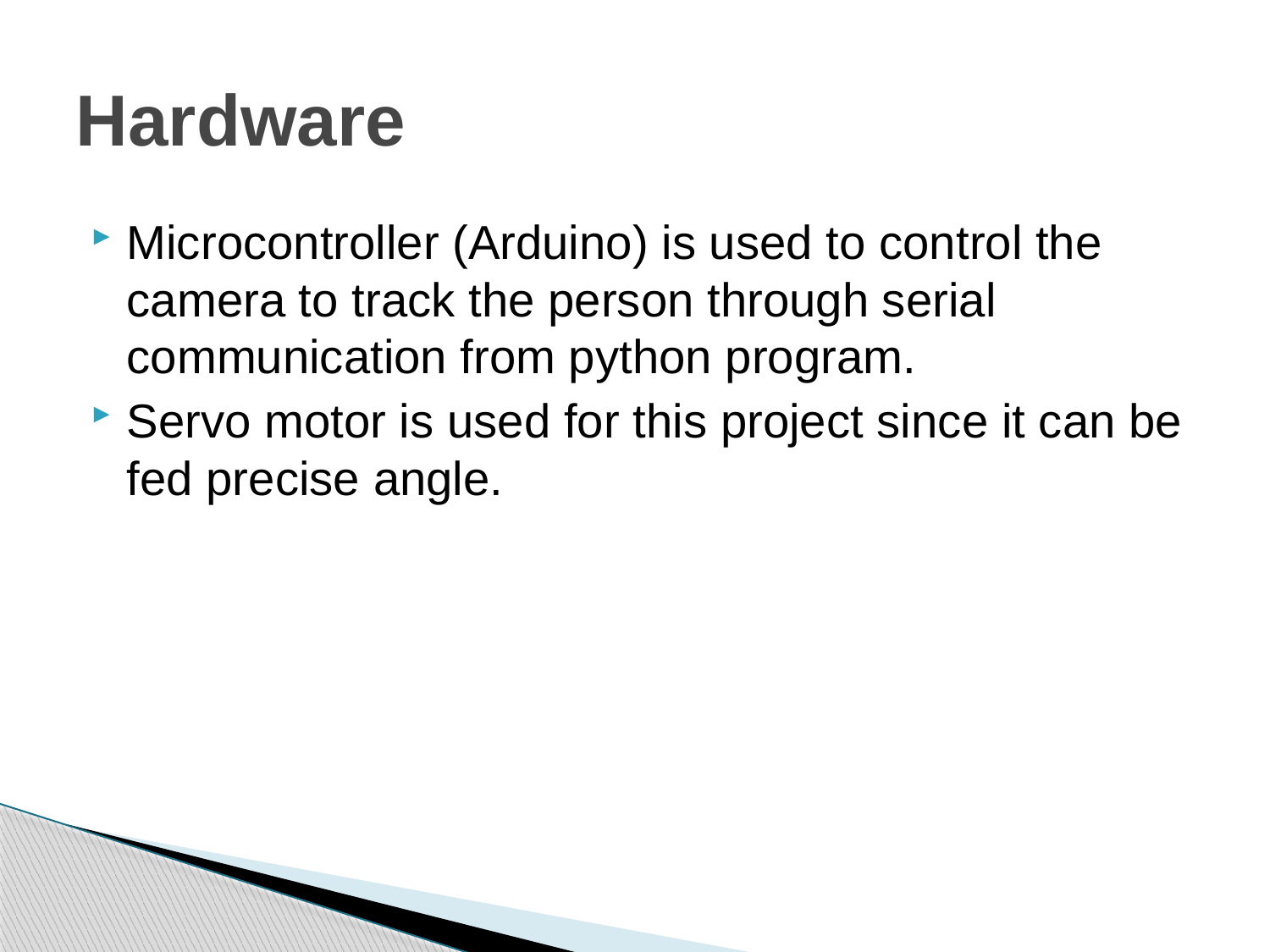

# Hardware
Microcontroller (Arduino) is used to control the camera to track the person through serial communication from python program.
Servo motor is used for this project since it can be fed precise angle.